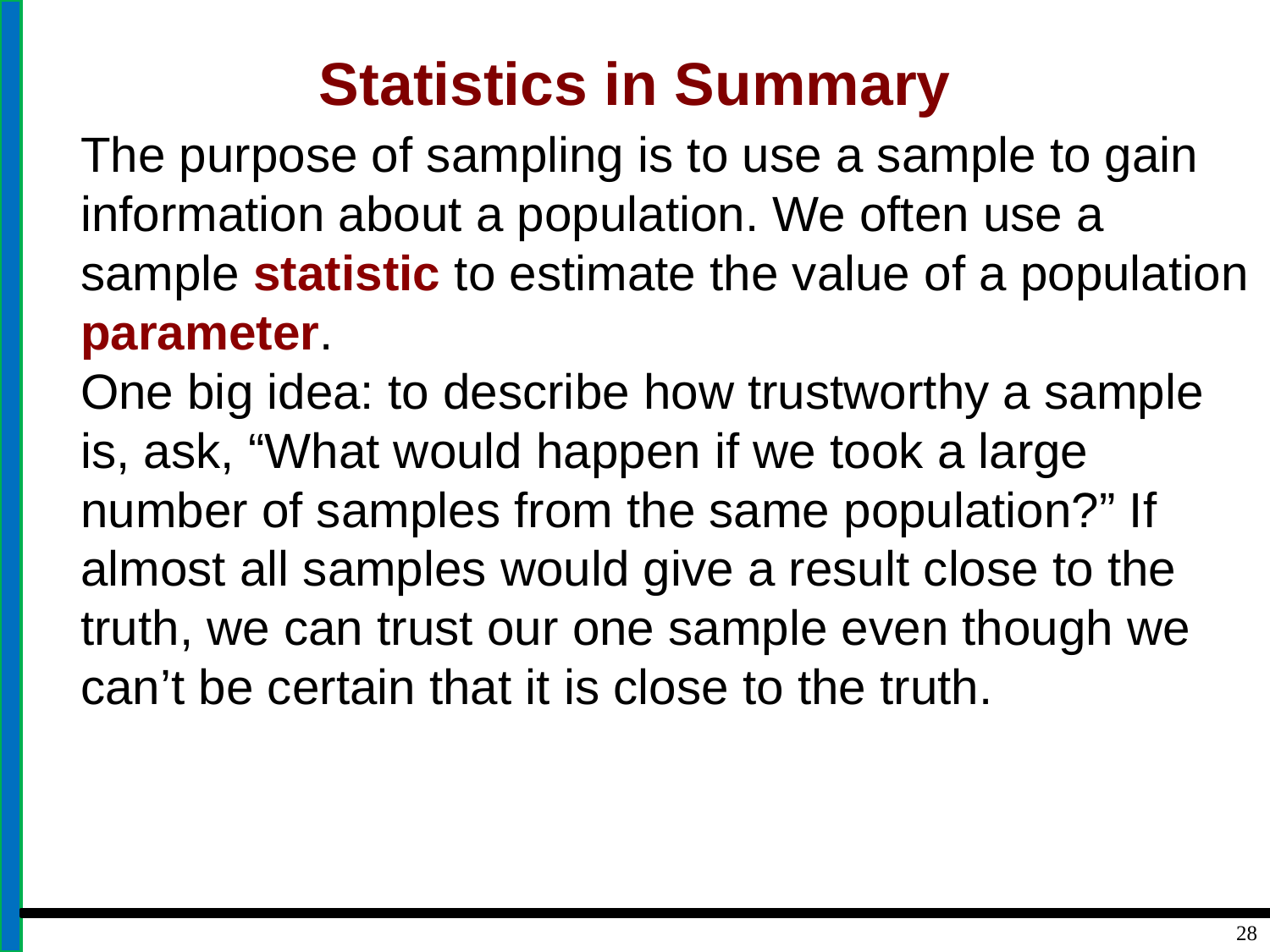

# Statistics in Summary
The purpose of sampling is to use a sample to gain
information about a population. We often use a
sample statistic to estimate the value of a population
parameter.
One big idea: to describe how trustworthy a sample
is, ask, “What would happen if we took a large
number of samples from the same population?” If
almost all samples would give a result close to the
truth, we can trust our one sample even though we
can’t be certain that it is close to the truth.